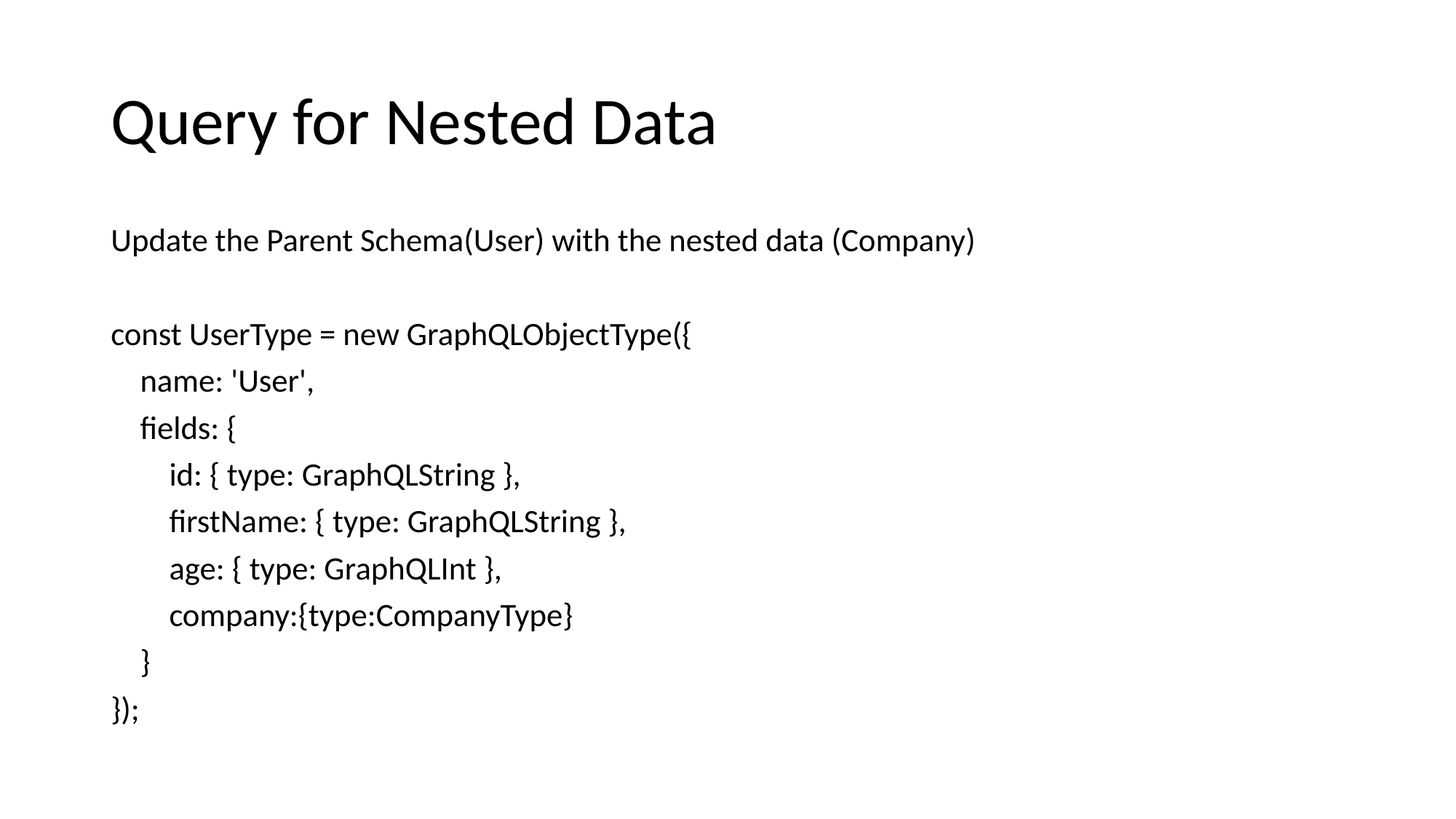

# Query for Nested Data
Update the Parent Schema(User) with the nested data (Company)

const UserType = new GraphQLObjectType({
    name: 'User',
    fields: {
        id: { type: GraphQLString },
        firstName: { type: GraphQLString },
        age: { type: GraphQLInt },
        company:{type:CompanyType}
    }
});